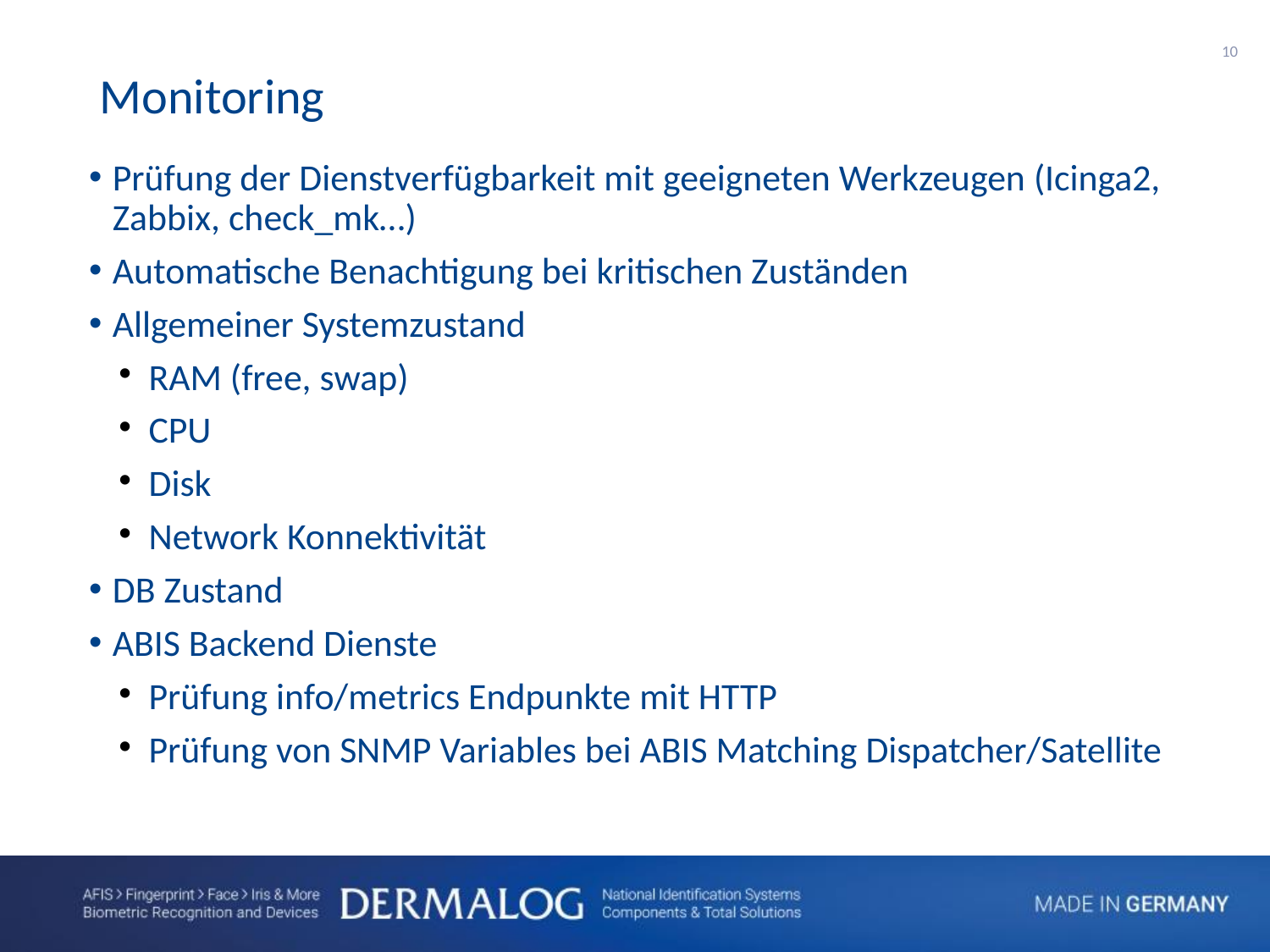

10
Monitoring
Prüfung der Dienstverfügbarkeit mit geeigneten Werkzeugen (Icinga2, Zabbix, check_mk…)
Automatische Benachtigung bei kritischen Zuständen
Allgemeiner Systemzustand
RAM (free, swap)
CPU
Disk
Network Konnektivität
DB Zustand
ABIS Backend Dienste
Prüfung info/metrics Endpunkte mit HTTP
Prüfung von SNMP Variables bei ABIS Matching Dispatcher/Satellite